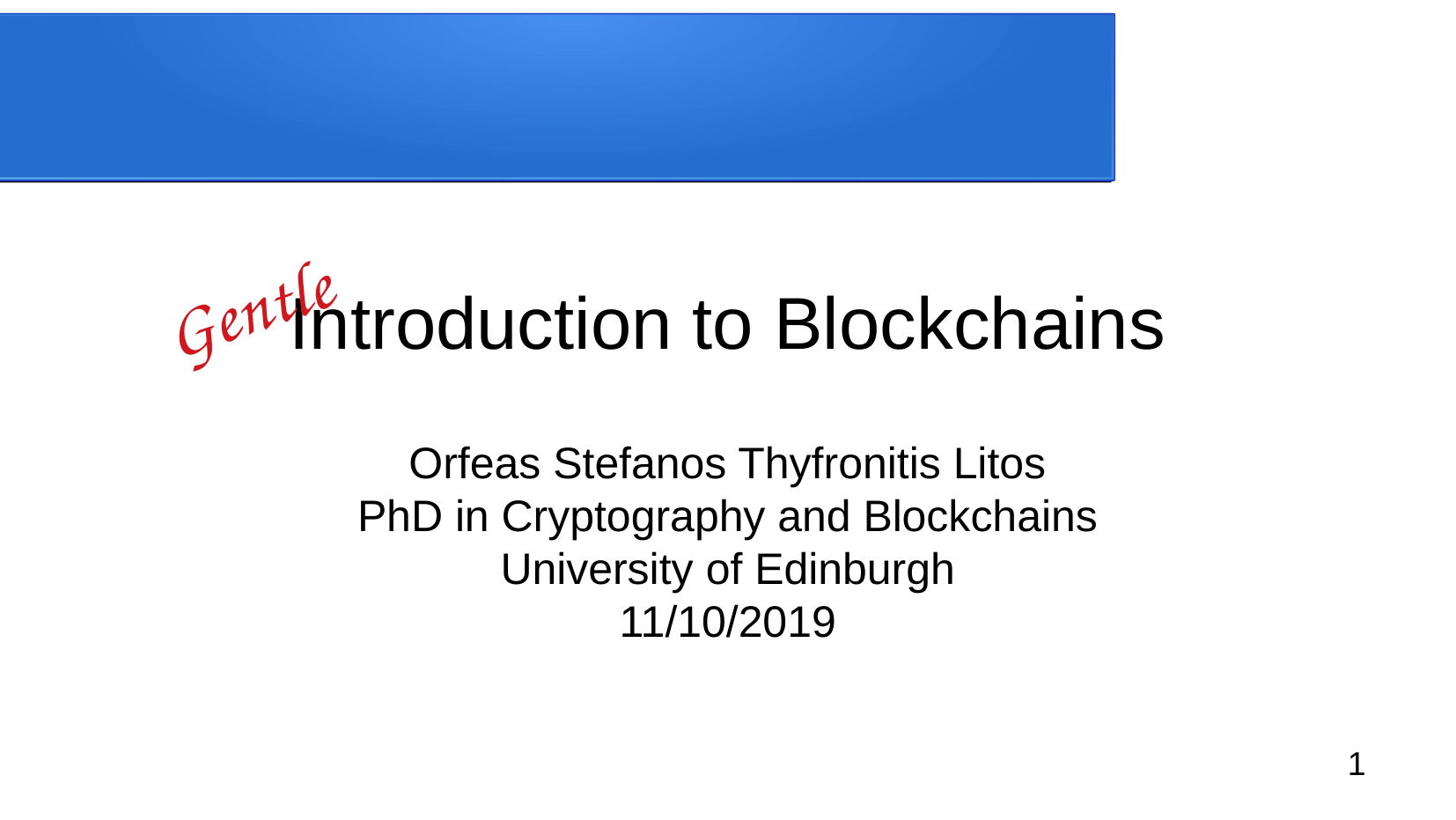

#
Introduction to Blockchains

Orfeas Stefanos Thyfronitis Litos
PhD in Cryptography and Blockchains
University of Edinburgh
11/10/2019
Gentle